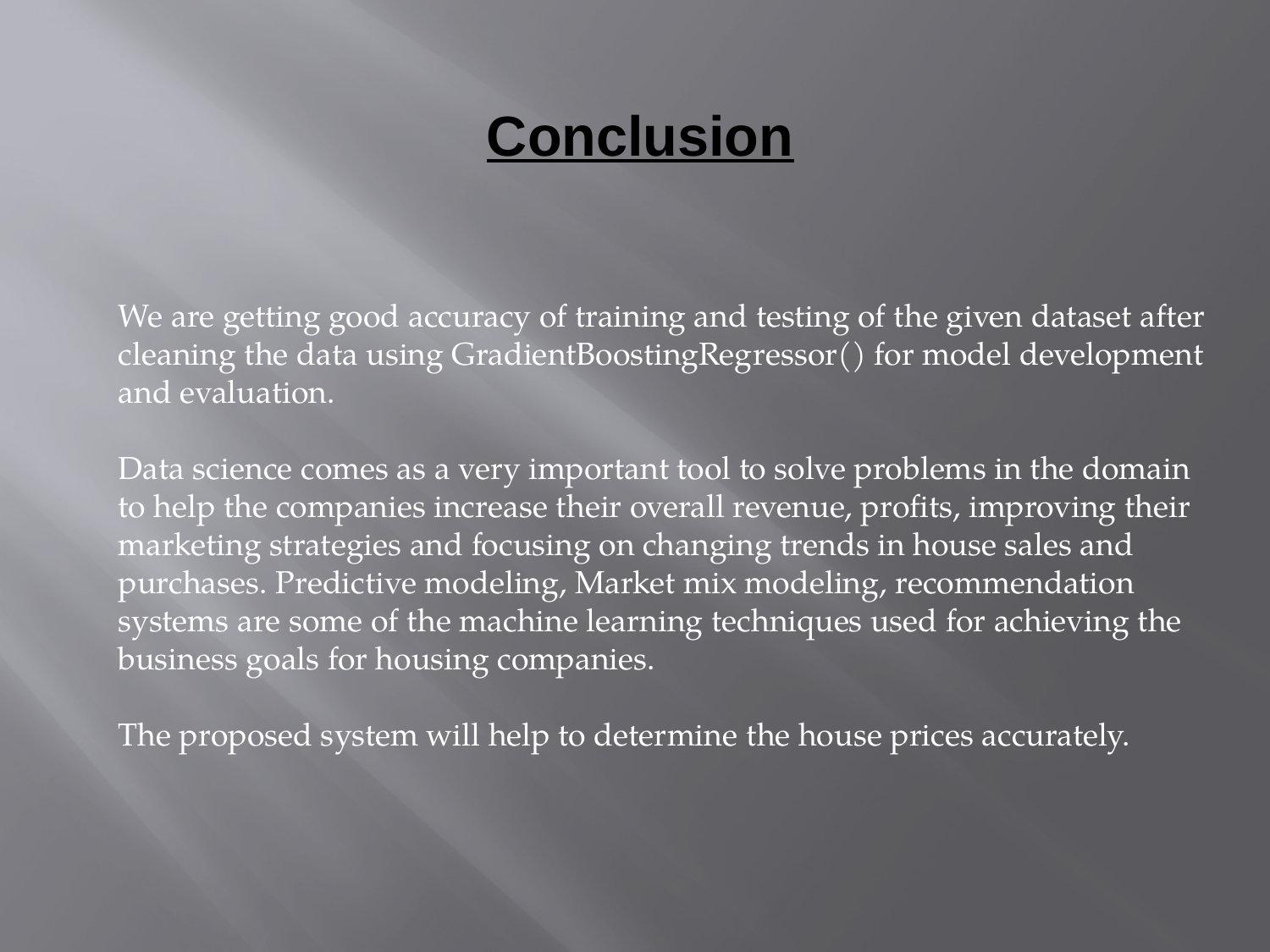

# Conclusion
We are getting good accuracy of training and testing of the given dataset after cleaning the data using GradientBoostingRegressor() for model development and evaluation.

Data science comes as a very important tool to solve problems in the domain to help the companies increase their overall revenue, profits, improving their marketing strategies and focusing on changing trends in house sales and purchases. Predictive modeling, Market mix modeling, recommendation systems are some of the machine learning techniques used for achieving the business goals for housing companies.

The proposed system will help to determine the house prices accurately.